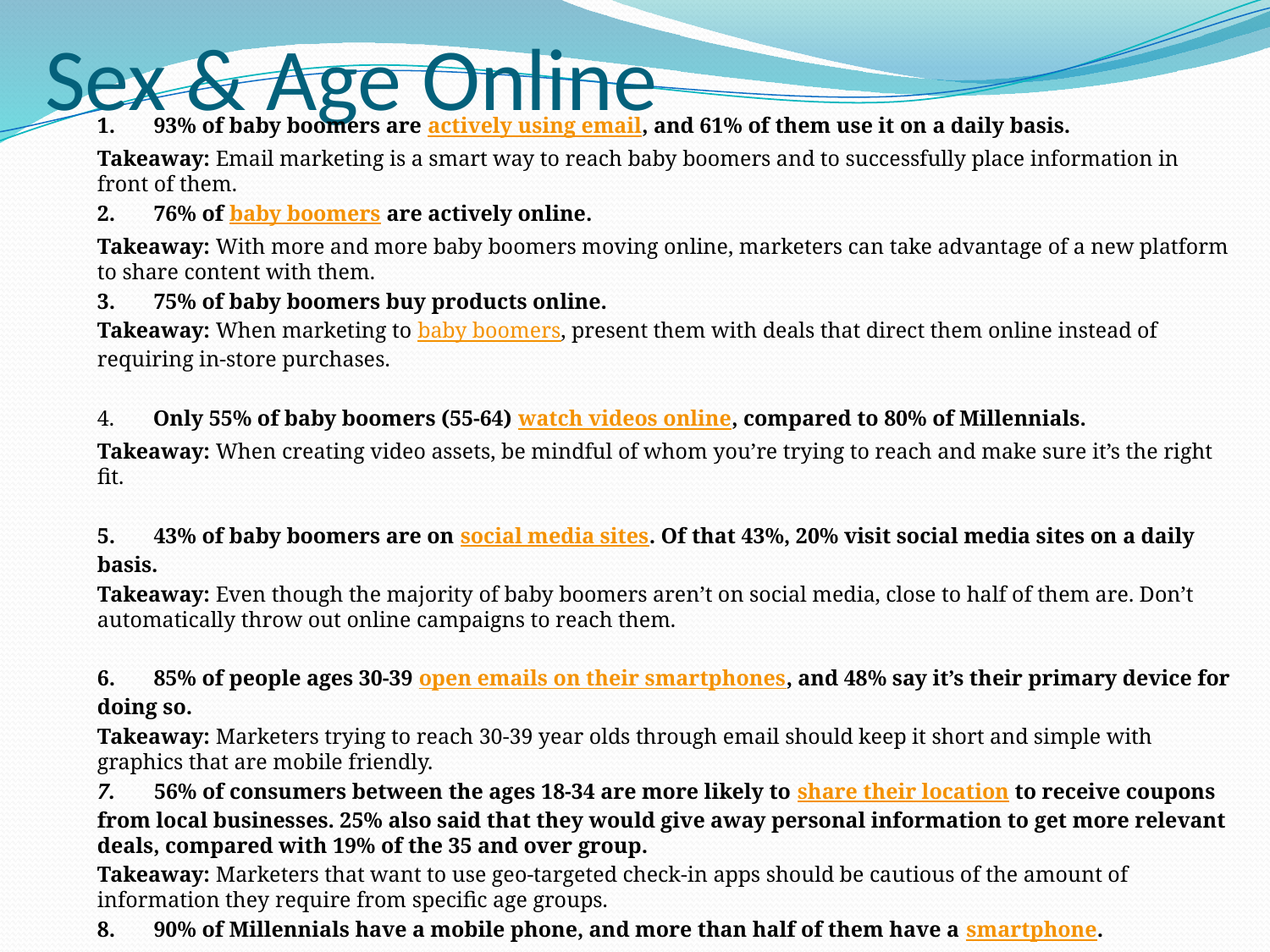

# Sex & Age Online
1.       93% of baby boomers are actively using email, and 61% of them use it on a daily basis.
Takeaway: Email marketing is a smart way to reach baby boomers and to successfully place information in front of them.
2.       76% of baby boomers are actively online.
Takeaway: With more and more baby boomers moving online, marketers can take advantage of a new platform to share content with them.
3.       75% of baby boomers buy products online.
Takeaway: When marketing to baby boomers, present them with deals that direct them online instead of requiring in-store purchases.

4.       Only 55% of baby boomers (55-64) watch videos online, compared to 80% of Millennials.
Takeaway: When creating video assets, be mindful of whom you’re trying to reach and make sure it’s the right fit.

5.       43% of baby boomers are on social media sites. Of that 43%, 20% visit social media sites on a daily basis.
Takeaway: Even though the majority of baby boomers aren’t on social media, close to half of them are. Don’t automatically throw out online campaigns to reach them.

6.       85% of people ages 30-39 open emails on their smartphones, and 48% say it’s their primary device for doing so.
Takeaway: Marketers trying to reach 30-39 year olds through email should keep it short and simple with graphics that are mobile friendly.
7.       56% of consumers between the ages 18-34 are more likely to share their location to receive coupons from local businesses. 25% also said that they would give away personal information to get more relevant deals, compared with 19% of the 35 and over group.
Takeaway: Marketers that want to use geo-targeted check-in apps should be cautious of the amount of information they require from specific age groups.
8.       90% of Millennials have a mobile phone, and more than half of them have a smartphone.
Takeaway: When marketing to Millennials, make sure all of your platforms are mobile friendly.